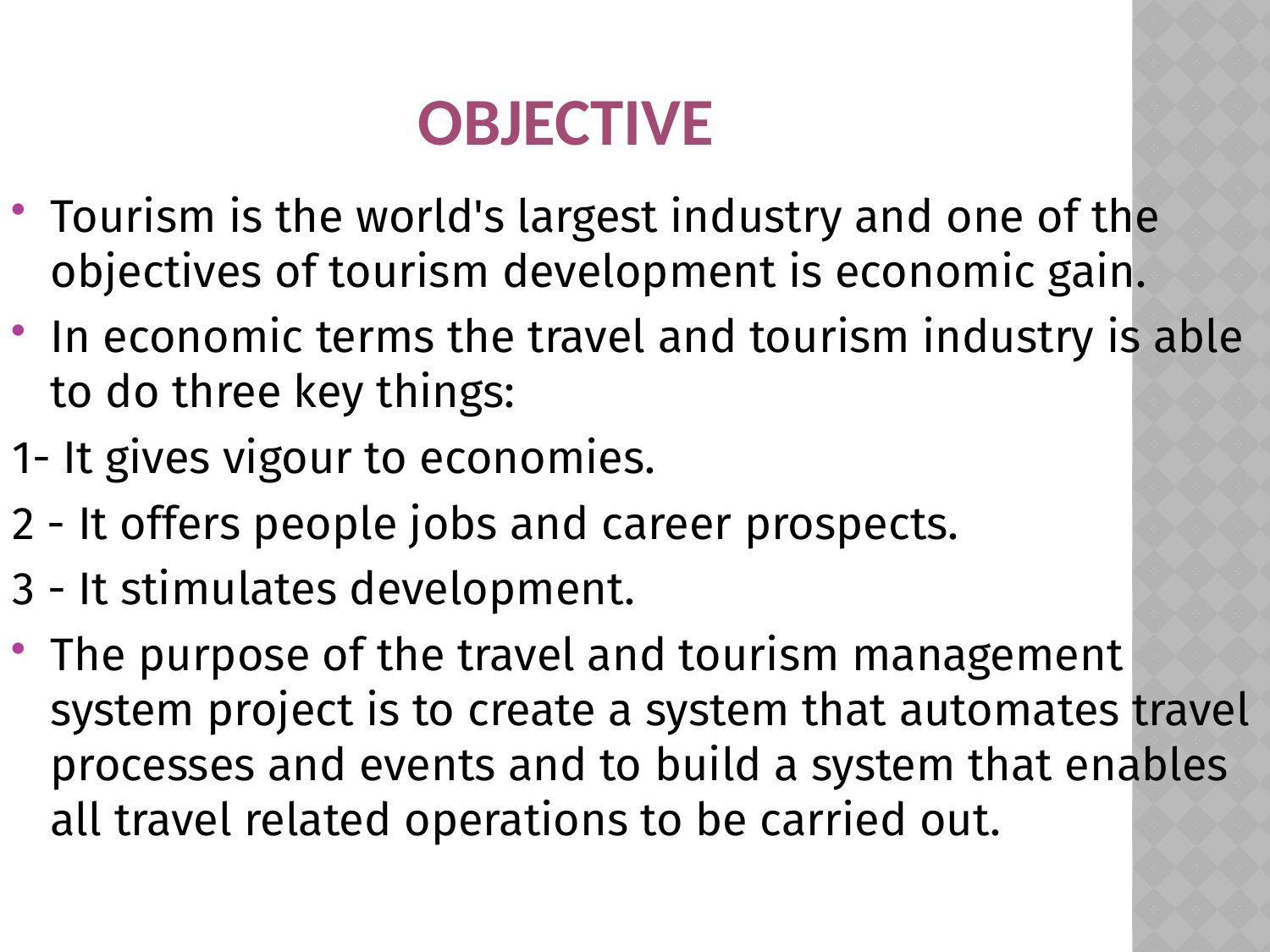

# Objective
Tourism is the world's largest industry and one of the objectives of tourism development is economic gain.
In economic terms the travel and tourism industry is able to do three key things:
1- It gives vigour to economies.
2 - It offers people jobs and career prospects.
3 - It stimulates development.
The purpose of the travel and tourism management system project is to create a system that automates travel processes and events and to build a system that enables all travel related operations to be carried out.